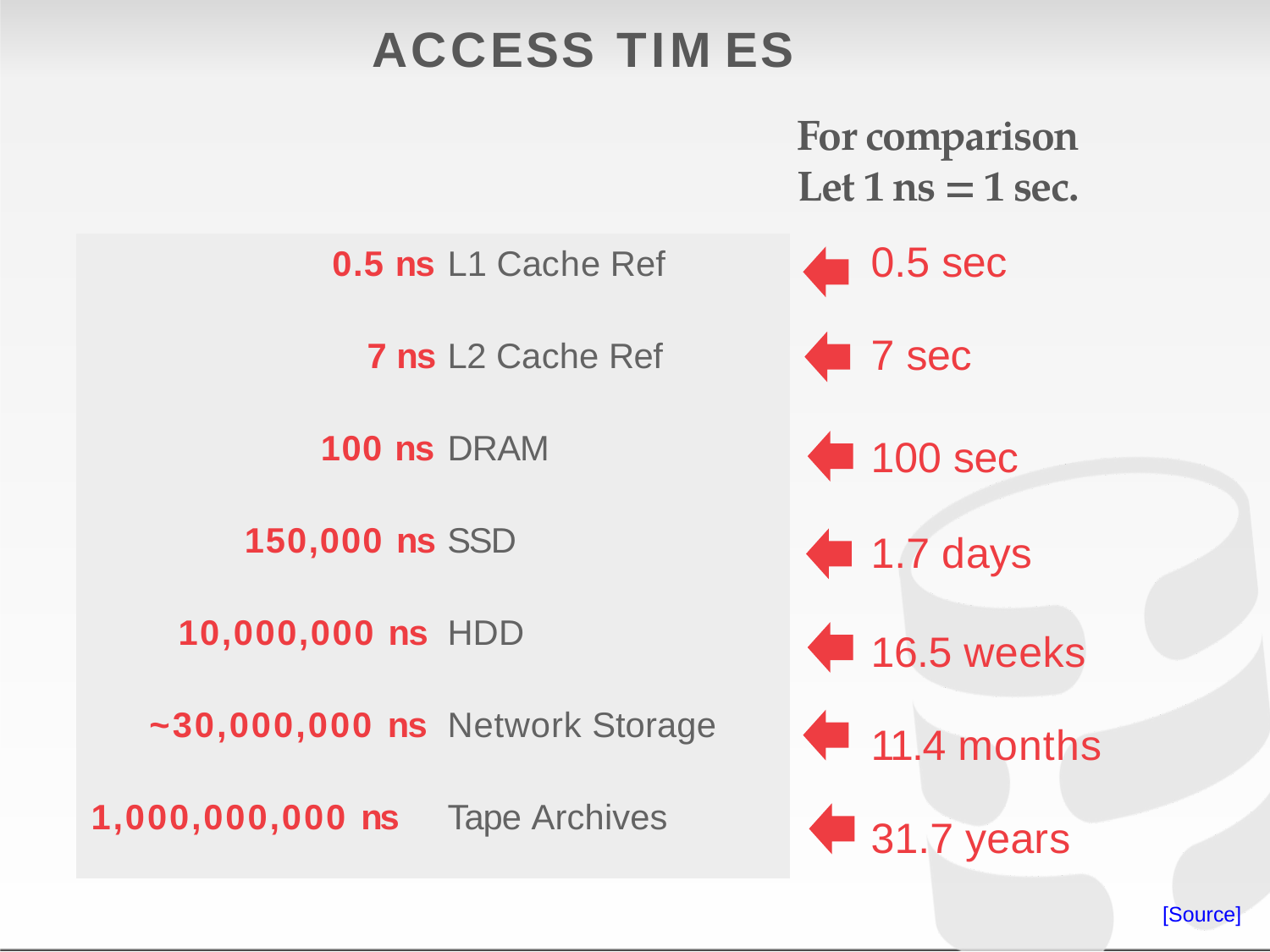

# ACCESS	 TIM ES
For comparison
Let 1 ns = 1 sec.
| 0.5 ns | L1 Cache Ref |
| --- | --- |
| 7 ns | L2 Cache Ref |
| 100 ns | DRAM |
| 150,000 ns | SSD |
| 10,000,000 ns | HDD |
| ~30,000,000 ns | Network Storage |
| 1,000,000,000 ns | Tape Archives |
0.5 sec

7 sec

100 sec

1.7 days

16.5 weeks

11.4 months

31.7 years

[Source]